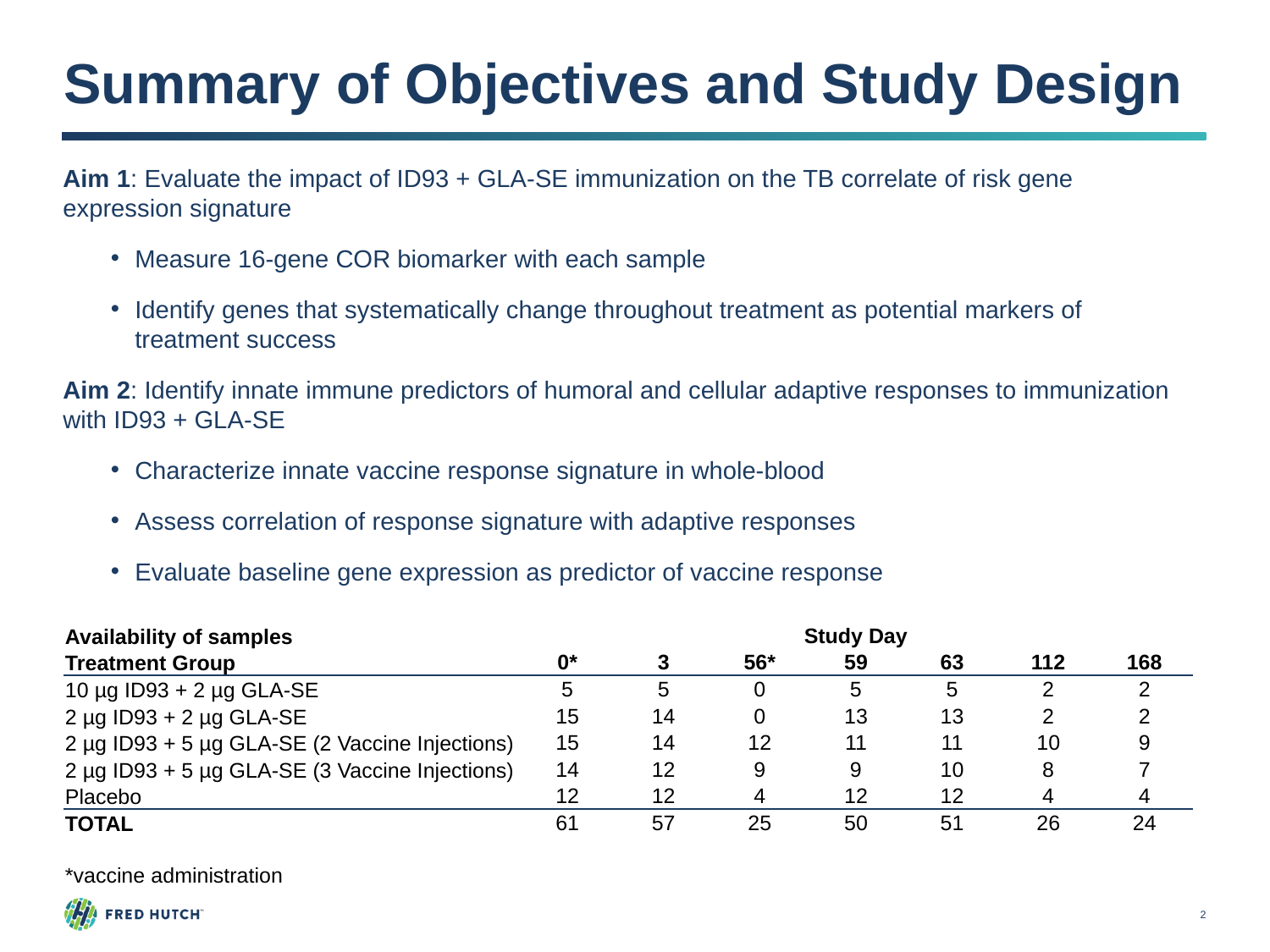

# Summary of Objectives and Study Design
Aim 1: Evaluate the impact of ID93 + GLA-SE immunization on the TB correlate of risk gene expression signature
Measure 16-gene COR biomarker with each sample
Identify genes that systematically change throughout treatment as potential markers of treatment success
Aim 2: Identify innate immune predictors of humoral and cellular adaptive responses to immunization with ID93 + GLA-SE
Characterize innate vaccine response signature in whole-blood
Assess correlation of response signature with adaptive responses
Evaluate baseline gene expression as predictor of vaccine response
| Availability of samples | Study Day |  |  |  |  |  |  |
| --- | --- | --- | --- | --- | --- | --- | --- |
| Treatment Group | 0\* | 3 | 56\* | 59 | 63 | 112 | 168 |
| 10 µg ID93 + 2 µg GLA-SE | 5 | 5 | 0 | 5 | 5 | 2 | 2 |
| 2 µg ID93 + 2 µg GLA-SE | 15 | 14 | 0 | 13 | 13 | 2 | 2 |
| 2 µg ID93 + 5 µg GLA-SE (2 Vaccine Injections) | 15 | 14 | 12 | 11 | 11 | 10 | 9 |
| 2 µg ID93 + 5 µg GLA-SE (3 Vaccine Injections) | 14 | 12 | 9 | 9 | 10 | 8 | 7 |
| Placebo | 12 | 12 | 4 | 12 | 12 | 4 | 4 |
| TOTAL | 61 | 57 | 25 | 50 | 51 | 26 | 24 |
| \*vaccine administration |  |  |  |  |  |  |  |
2